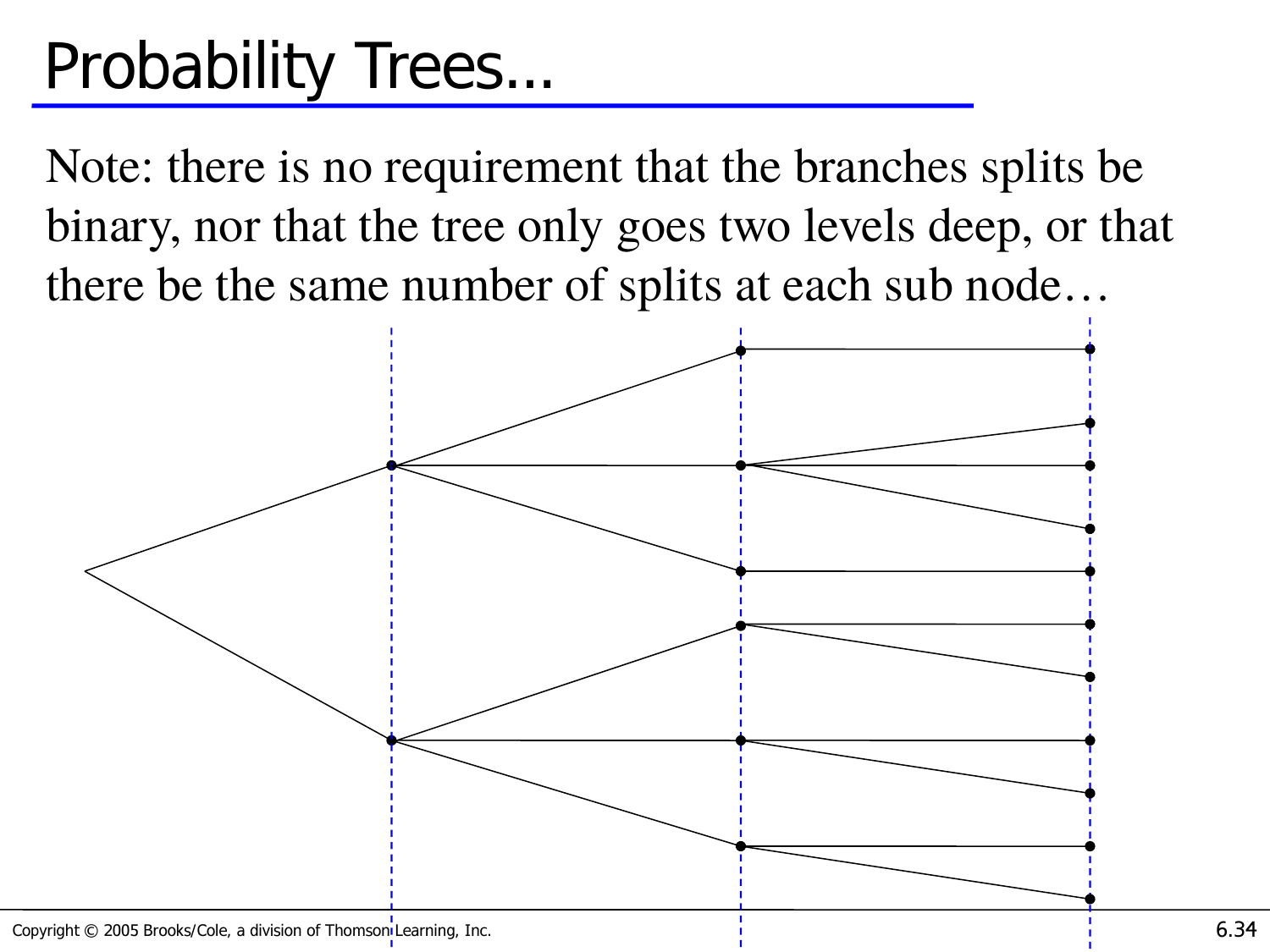

# Probability Trees…
Note: there is no requirement that the branches splits be binary, nor that the tree only goes two levels deep, or that there be the same number of splits at each sub node…

6.34